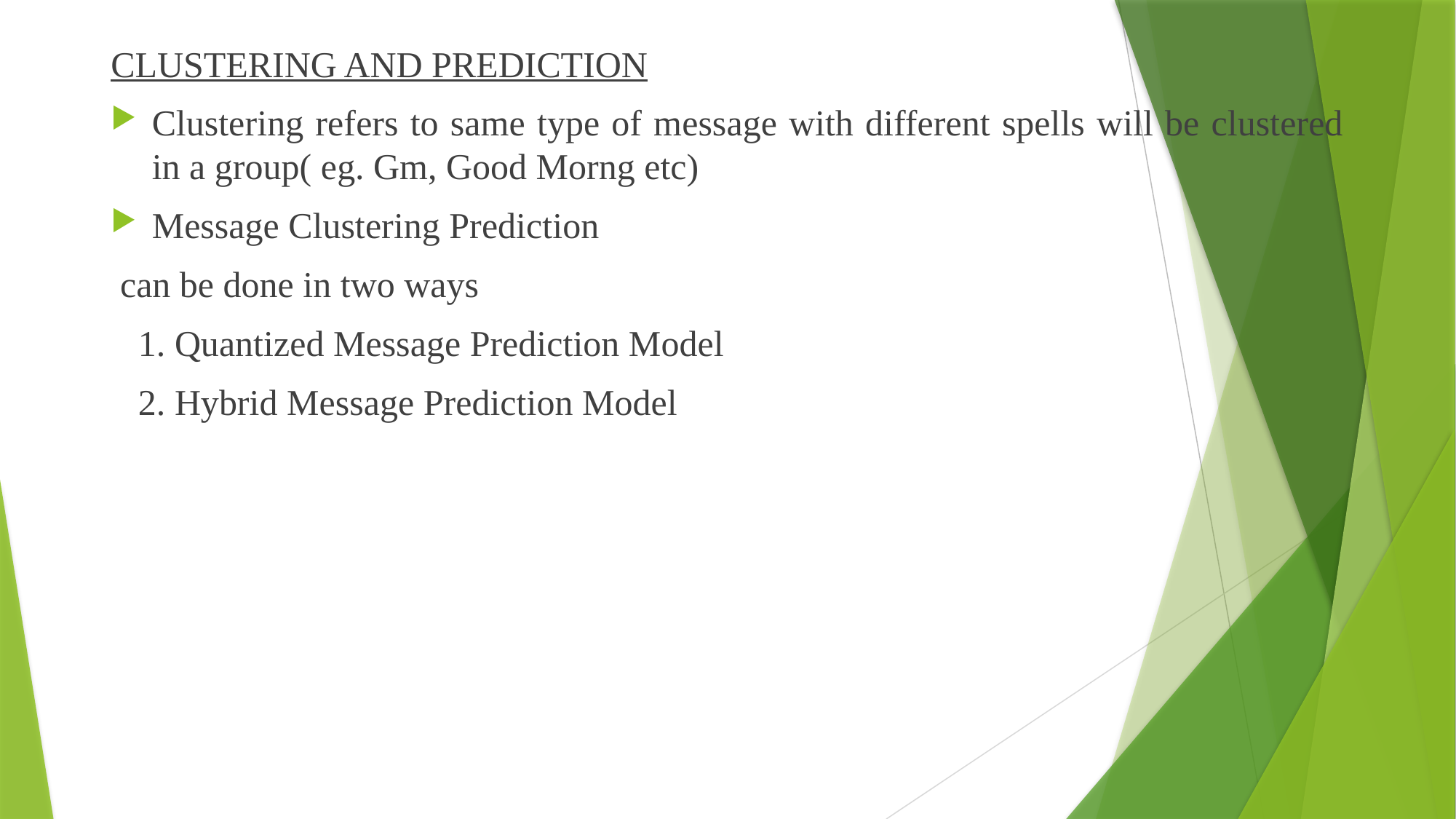

CLUSTERING AND PREDICTION
Clustering refers to same type of message with different spells will be clustered in a group( eg. Gm, Good Morng etc)
Message Clustering Prediction
 can be done in two ways
   1. Quantized Message Prediction Model
   2. Hybrid Message Prediction Model